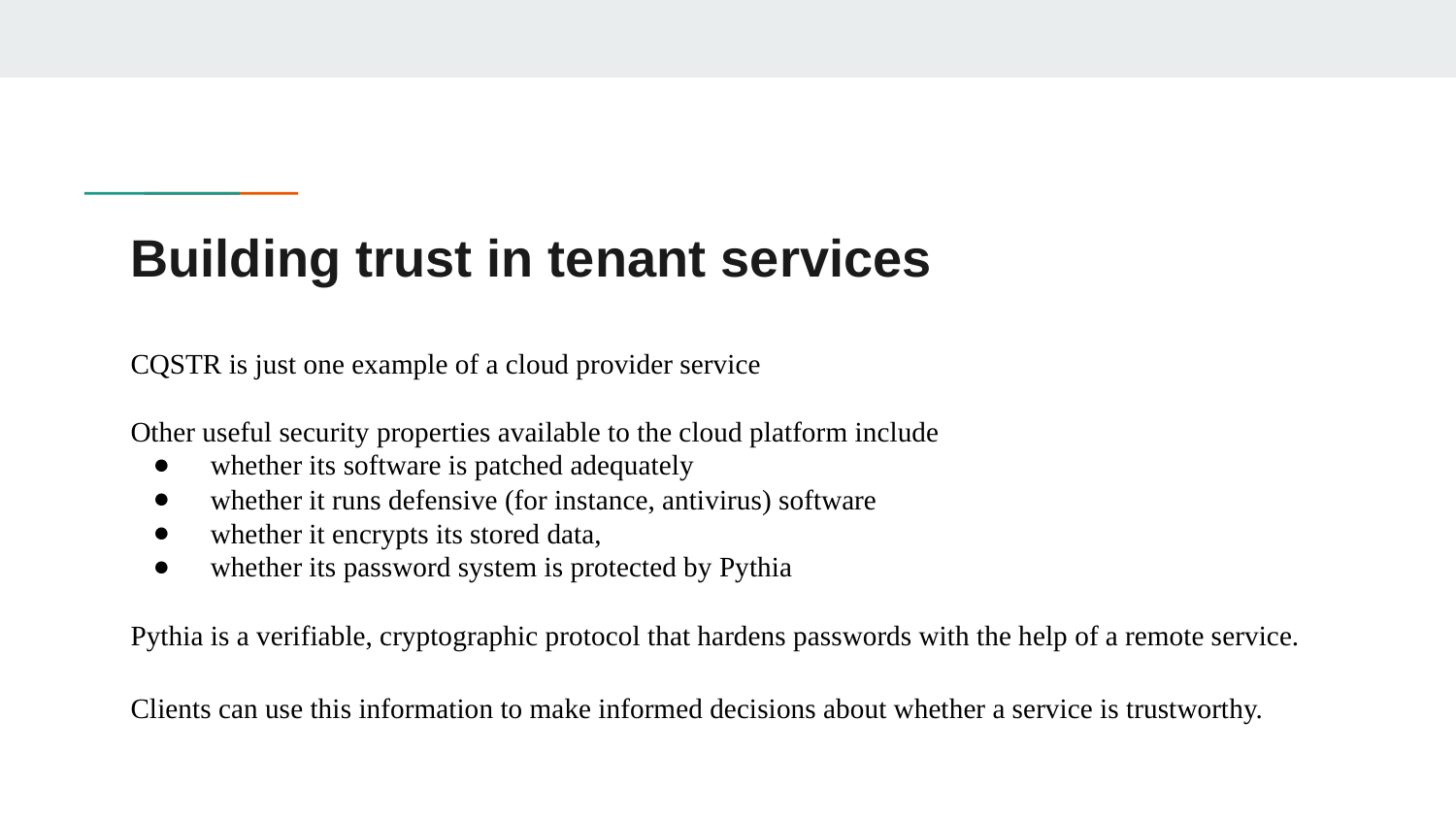

# Building trust in tenant services
CQSTR is just one example of a cloud provider service

Other useful security properties available to the cloud platform include
 whether its software is patched adequately
 whether it runs defensive (for instance, antivirus) software
 whether it encrypts its stored data,
 whether its password system is protected by Pythia

Pythia is a verifiable, cryptographic protocol that hardens passwords with the help of a remote service.

Clients can use this information to make informed decisions about whether a service is trustworthy.